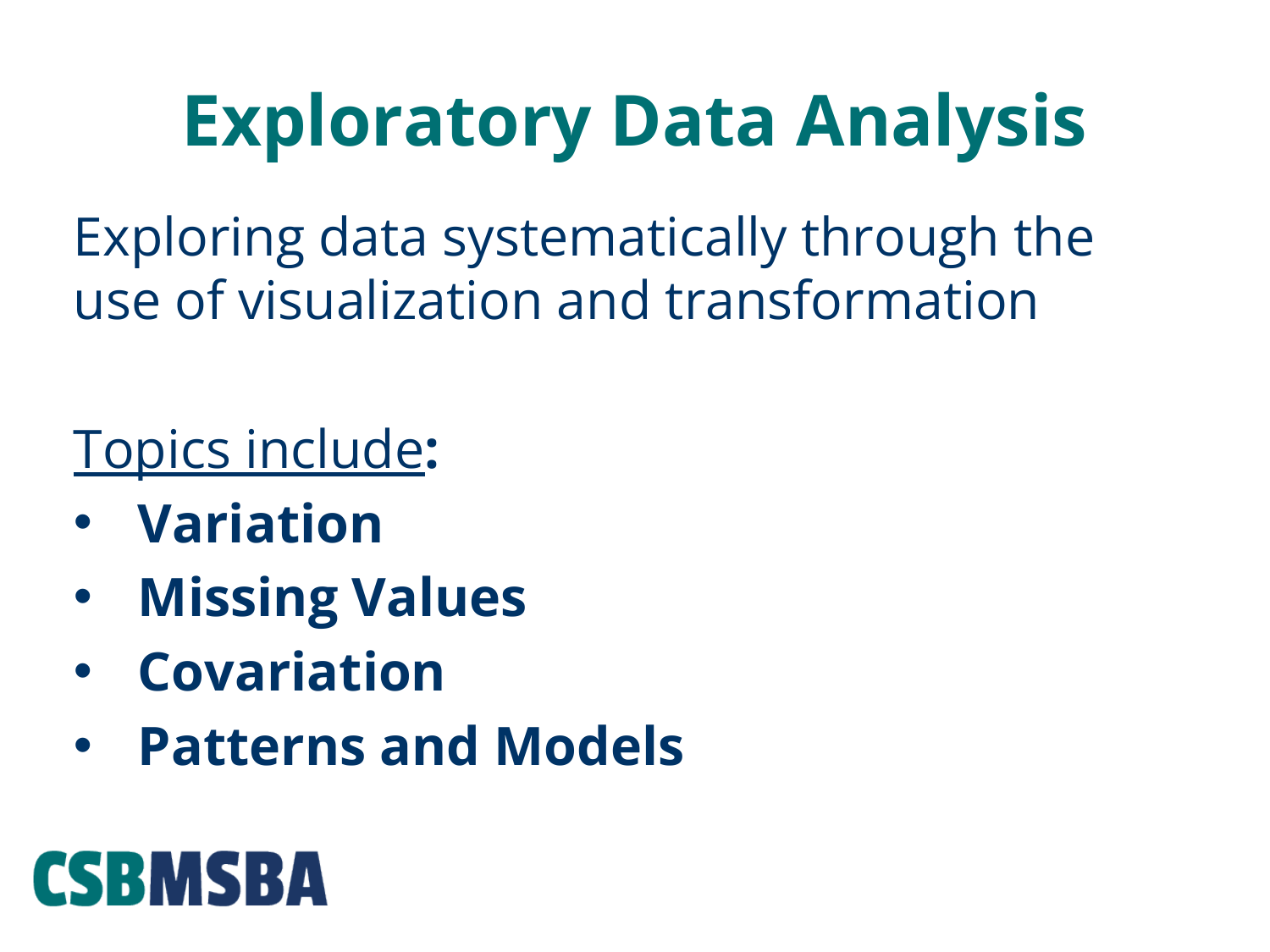

# Exploratory Data Analysis
Exploring data systematically through the use of visualization and transformation

Topics include:
Variation
Missing Values
Covariation
Patterns and Models